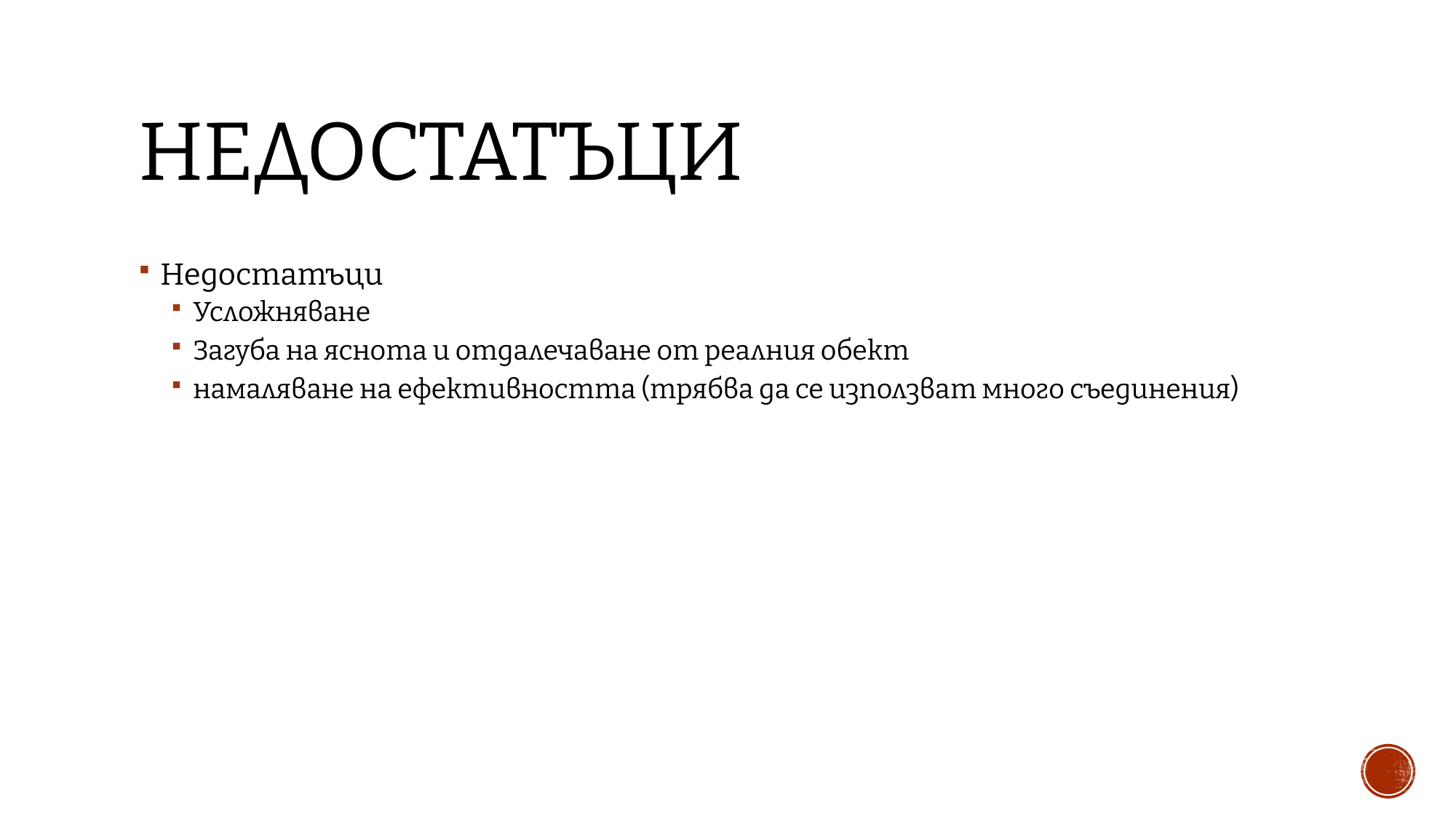

# Недостатъци
Недостатъци
Усложняване
Загуба на яснота и отдалечаване от реалния обект
намаляване на ефективността (трябва да се използват много съединения)